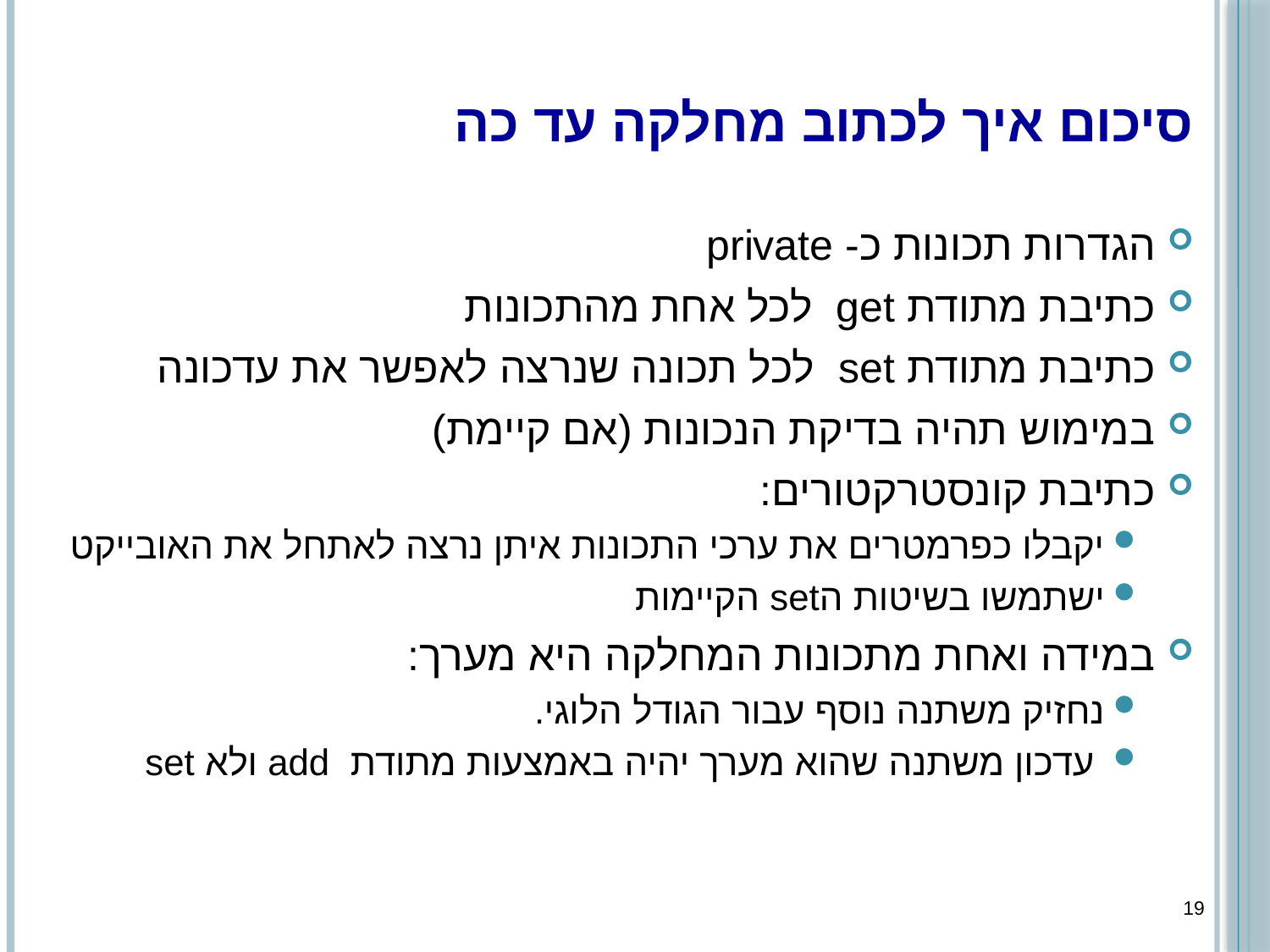

# סיכום איך לכתוב מחלקה עד כה
הגדרות תכונות כ- private
כתיבת מתודת get  לכל אחת מהתכונות
כתיבת מתודת set  לכל תכונה שנרצה לאפשר את עדכונה
במימוש תהיה בדיקת הנכונות (אם קיימת)
כתיבת קונסטרקטורים:
יקבלו כפרמטרים את ערכי התכונות איתן נרצה לאתחל את האובייקט
ישתמשו בשיטות הset הקיימות
במידה ואחת מתכונות המחלקה היא מערך:
נחזיק משתנה נוסף עבור הגודל הלוגי.
 עדכון משתנה שהוא מערך יהיה באמצעות מתודת  add ולא set